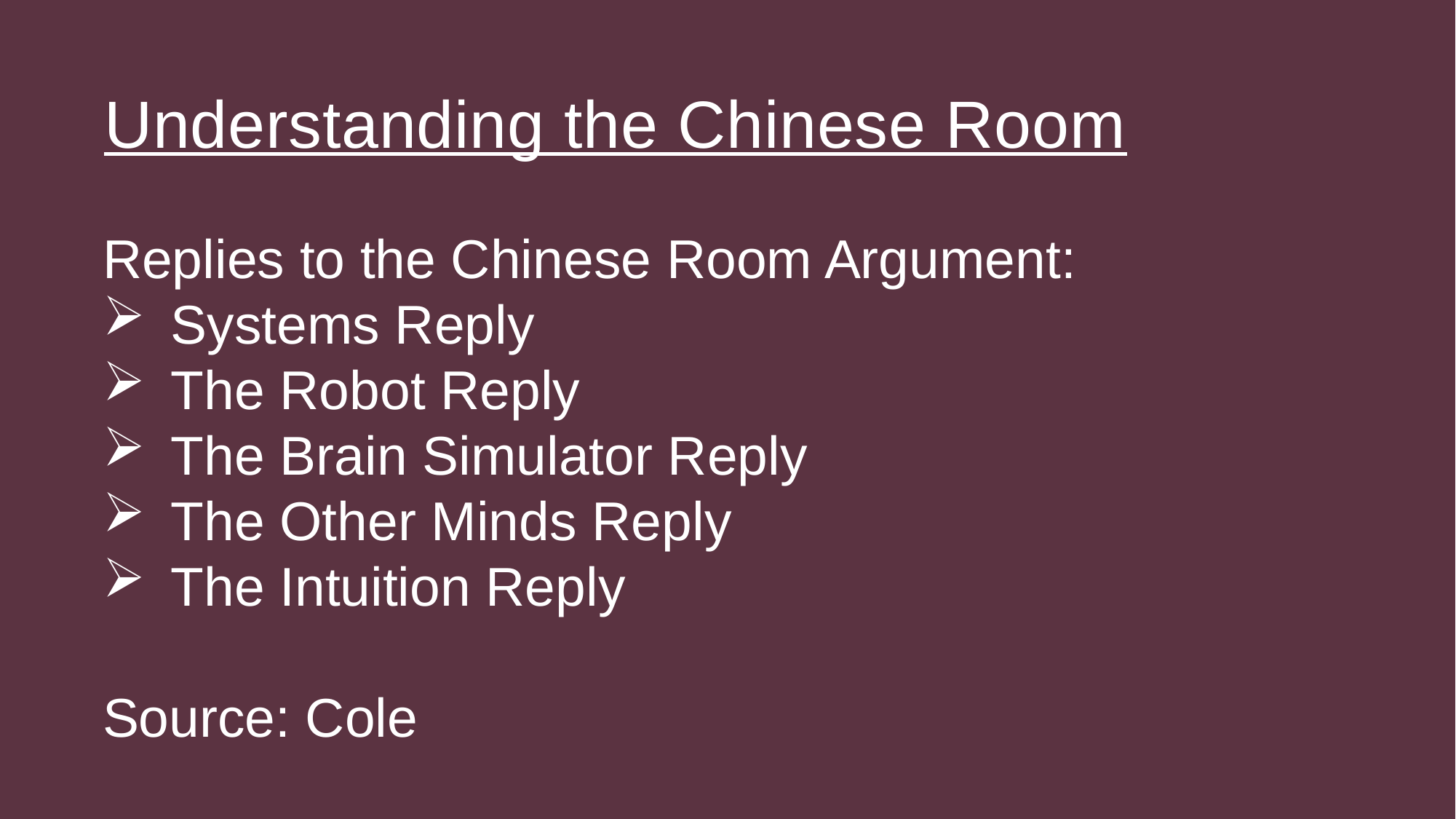

#
Understanding the Chinese Room
The Plan:
Replies to the Chinese Room Argument:
Systems Reply
The Robot Reply
The Brain Simulator Reply
The Other Minds Reply
The Intuition Reply

Source: Cole
Create symbols that would cause a breakdown of the system if it is a Chinese Room.
Pass those symbols into the system.
Evaluate the quality of the symbols returned to us.